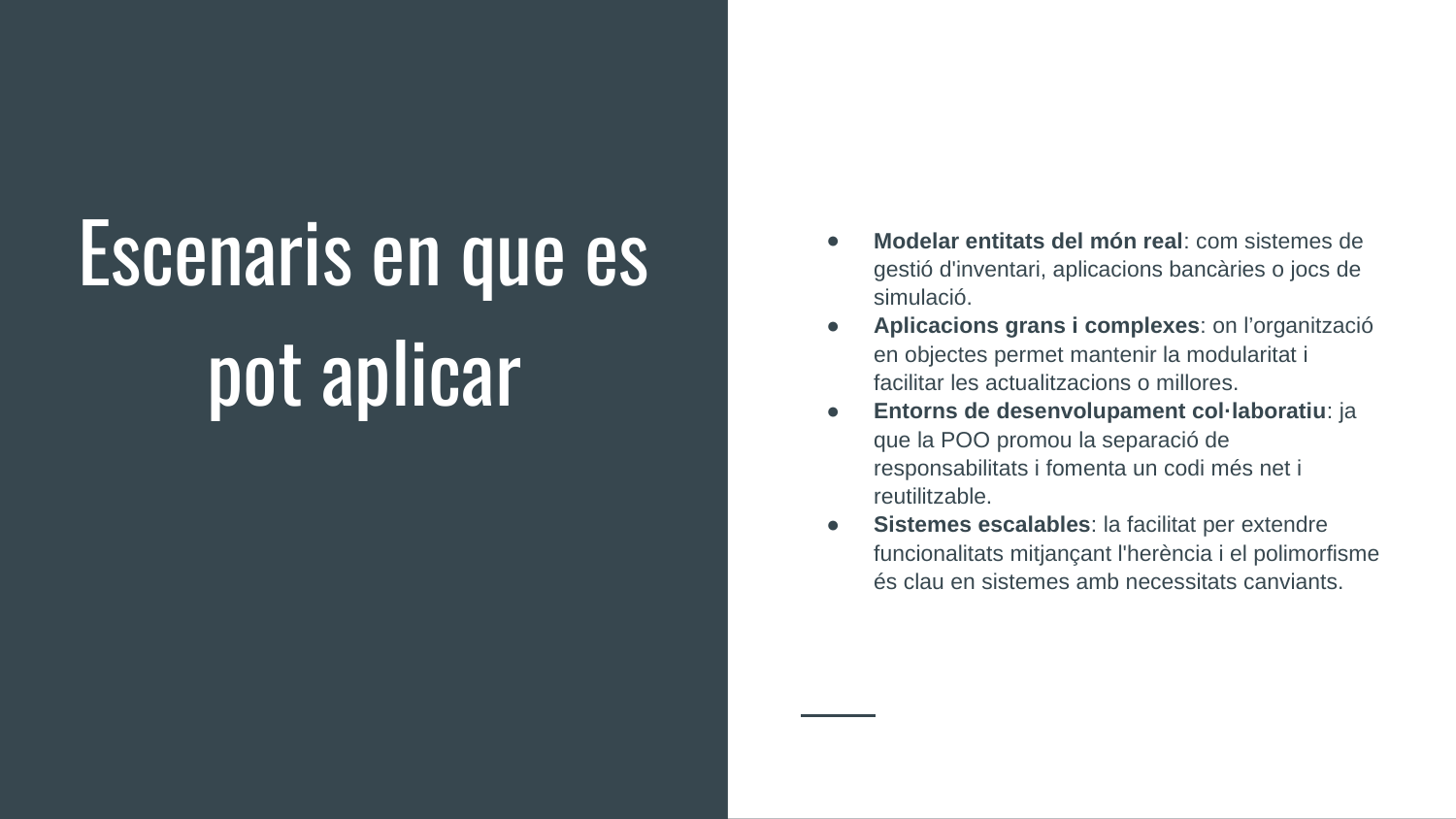

Modelar entitats del món real: com sistemes de gestió d'inventari, aplicacions bancàries o jocs de simulació.
Aplicacions grans i complexes: on l’organització en objectes permet mantenir la modularitat i facilitar les actualitzacions o millores.
Entorns de desenvolupament col·laboratiu: ja que la POO promou la separació de responsabilitats i fomenta un codi més net i reutilitzable.
Sistemes escalables: la facilitat per extendre funcionalitats mitjançant l'herència i el polimorfisme és clau en sistemes amb necessitats canviants.
# Escenaris en que es pot aplicar